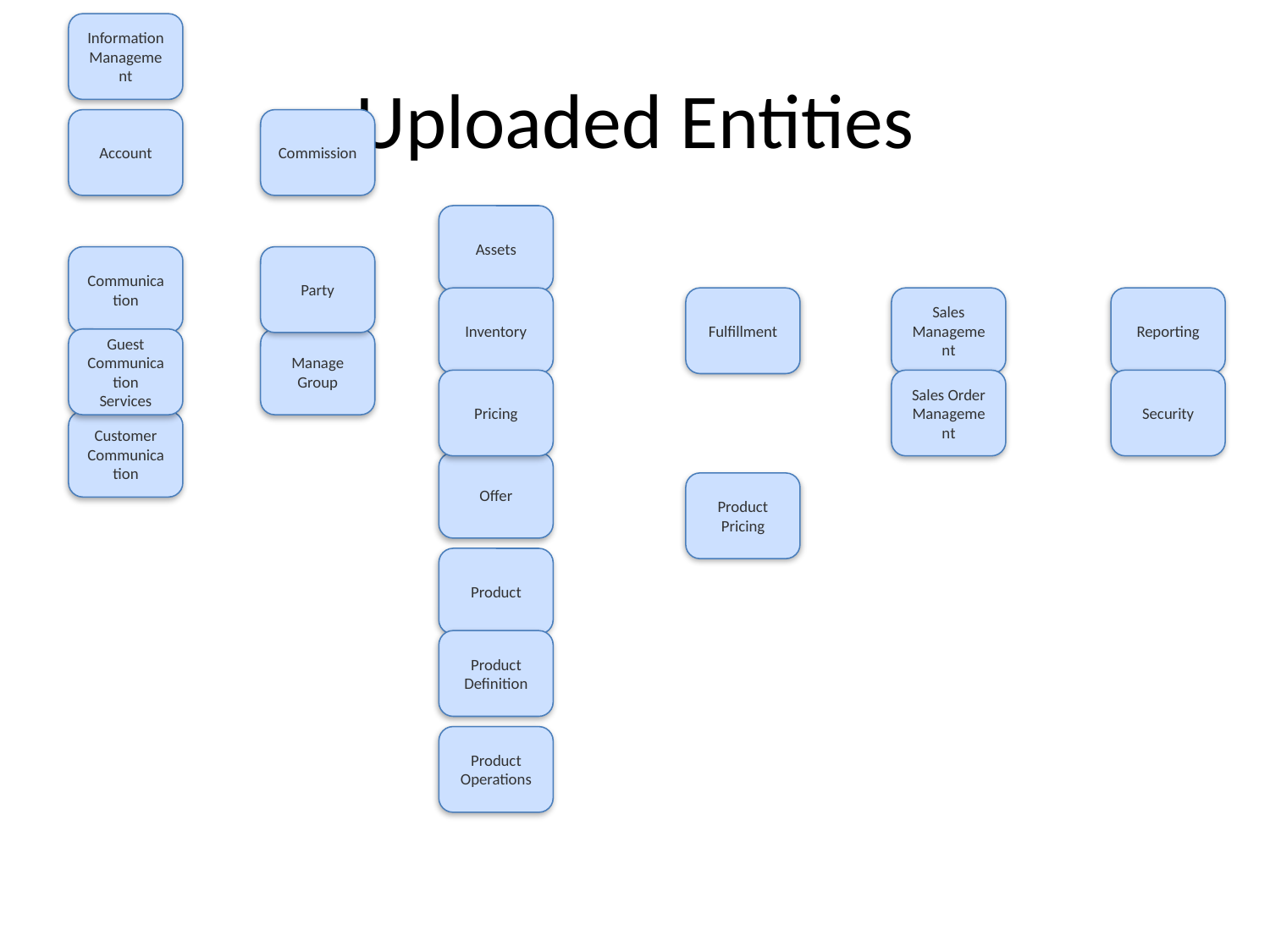

Information Management
# Uploaded Entities
Account
Commission
Assets
Communication
Party
Inventory
Fulfillment
Sales Management
Reporting
Guest Communication Services
Manage Group
Pricing
Sales Order Management
Security
Customer Communication
Offer
Product Pricing
Product
Product Definition
Product Operations